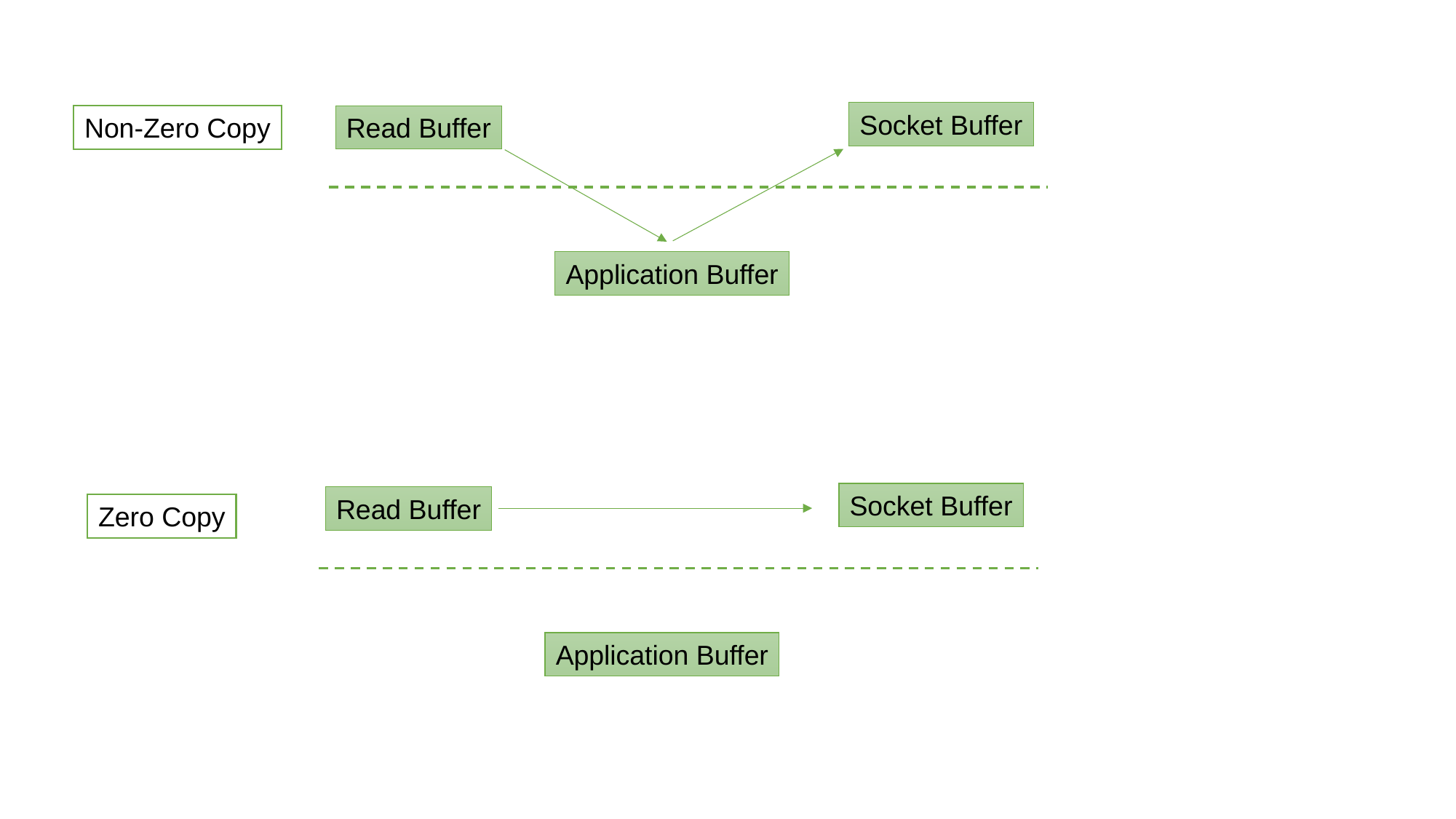

Socket Buffer
Non-Zero Copy
Read Buffer
Application Buffer
Socket Buffer
Read Buffer
Zero Copy
Application Buffer